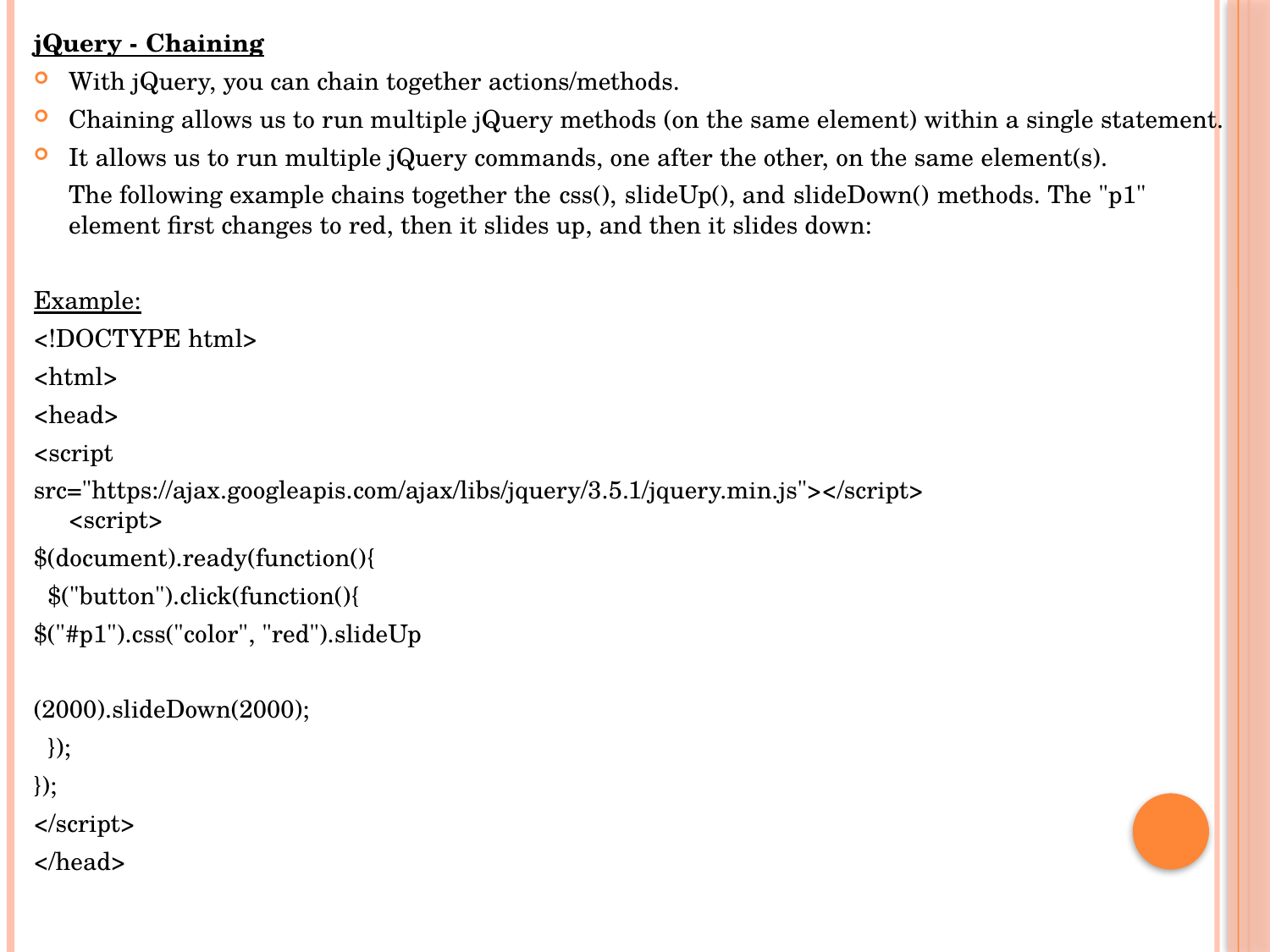

jQuery - Chaining
With jQuery, you can chain together actions/methods.
Chaining allows us to run multiple jQuery methods (on the same element) within a single statement.
It allows us to run multiple jQuery commands, one after the other, on the same element(s).
	The following example chains together the css(), slideUp(), and slideDown() methods. The "p1" element first changes to red, then it slides up, and then it slides down:

Example:
<!DOCTYPE html>
<html>
<head>
<script
src="https://ajax.googleapis.com/ajax/libs/jquery/3.5.1/jquery.min.js"></script>
<script>
$(document).ready(function(){
  $("button").click(function(){
$("#p1").css("color", "red").slideUp

(2000).slideDown(2000);
  });
});
</script>
</head>